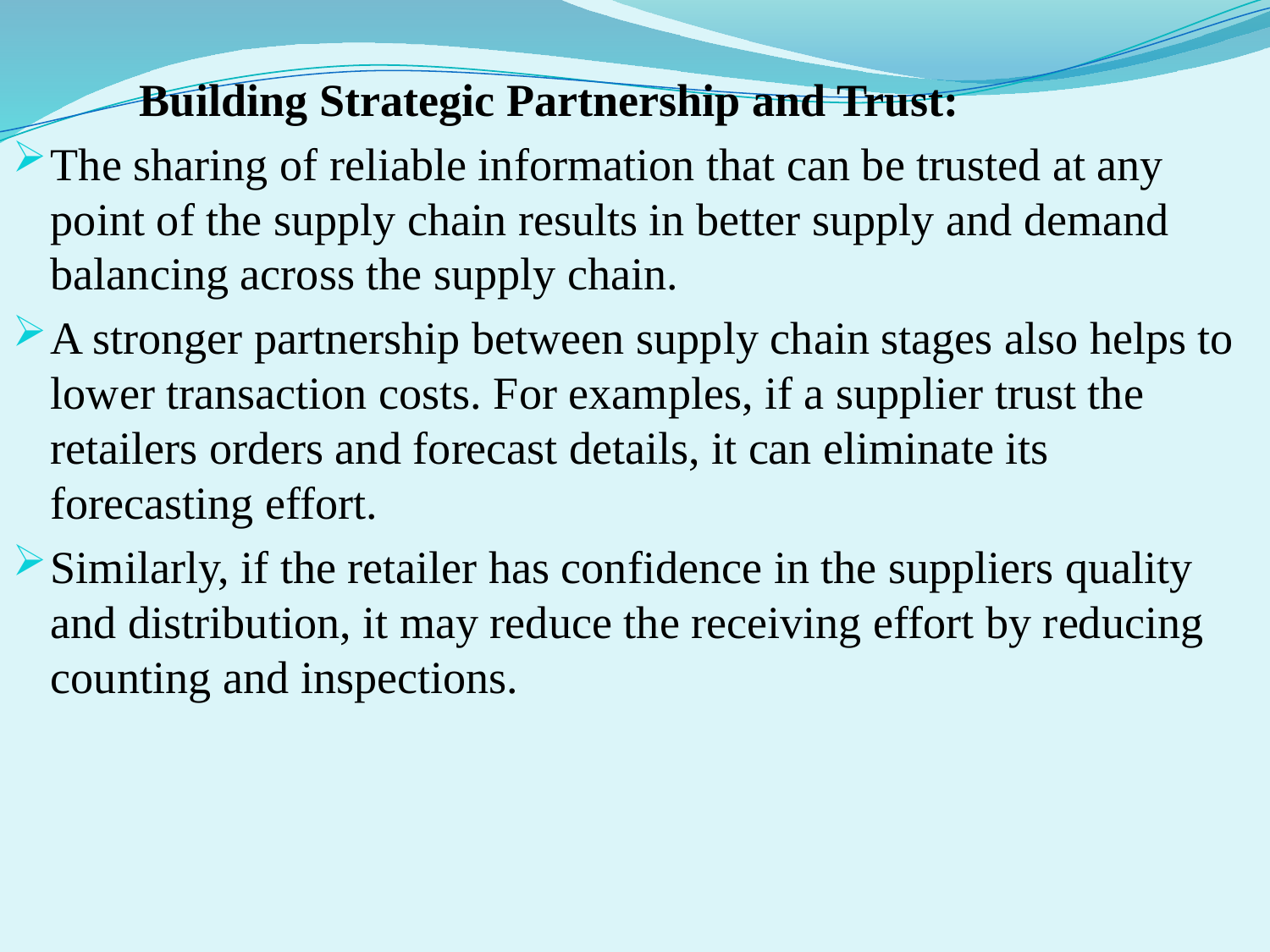

Building Strategic Partnership and Trust:
The sharing of reliable information that can be trusted at any point of the supply chain results in better supply and demand balancing across the supply chain.
A stronger partnership between supply chain stages also helps to lower transaction costs. For examples, if a supplier trust the retailers orders and forecast details, it can eliminate its forecasting effort.
Similarly, if the retailer has confidence in the suppliers quality and distribution, it may reduce the receiving effort by reducing counting and inspections.